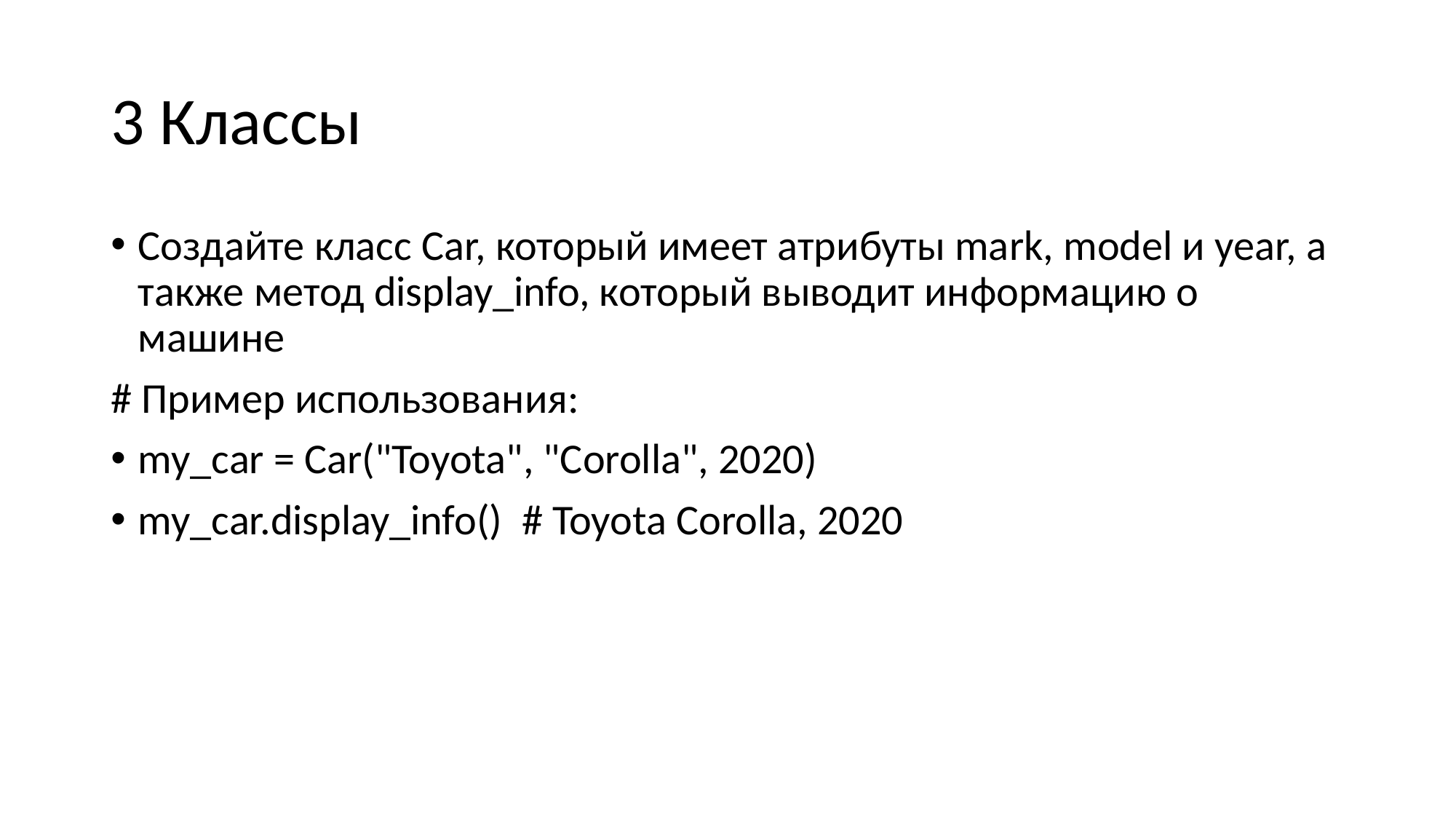

# 3 Классы
Создайте класс Car, который имеет атрибуты mark, model и year, а также метод display_info, который выводит информацию о машине
# Пример использования:
my_car = Car("Toyota", "Corolla", 2020)
my_car.display_info()  # Toyota Corolla, 2020